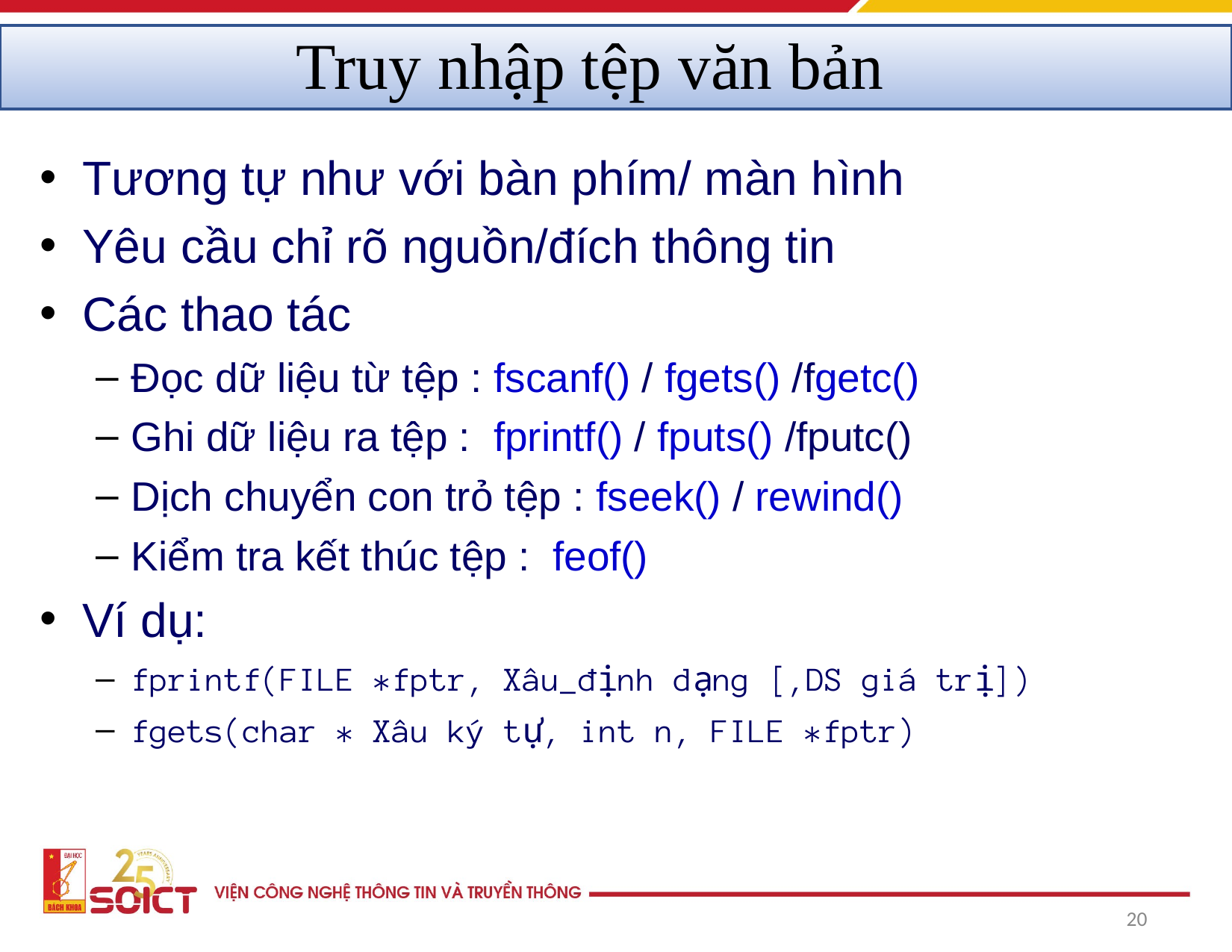

Truy nhập tệp văn bản
Tương tự như với bàn phím/ màn hình
Yêu cầu chỉ rõ nguồn/đích thông tin
Các thao tác
Đọc dữ liệu từ tệp : fscanf() / fgets() /fgetc()
Ghi dữ liệu ra tệp :  fprintf() / fputs() /fputc()
Dịch chuyển con trỏ tệp : fseek() / rewind()
Kiểm tra kết thúc tệp :  feof()
Ví dụ:
fprintf(FILE *fptr, Xâu_định dạng [,DS giá trị])
fgets(char * Xâu ký tự, int n, FILE *fptr)
20